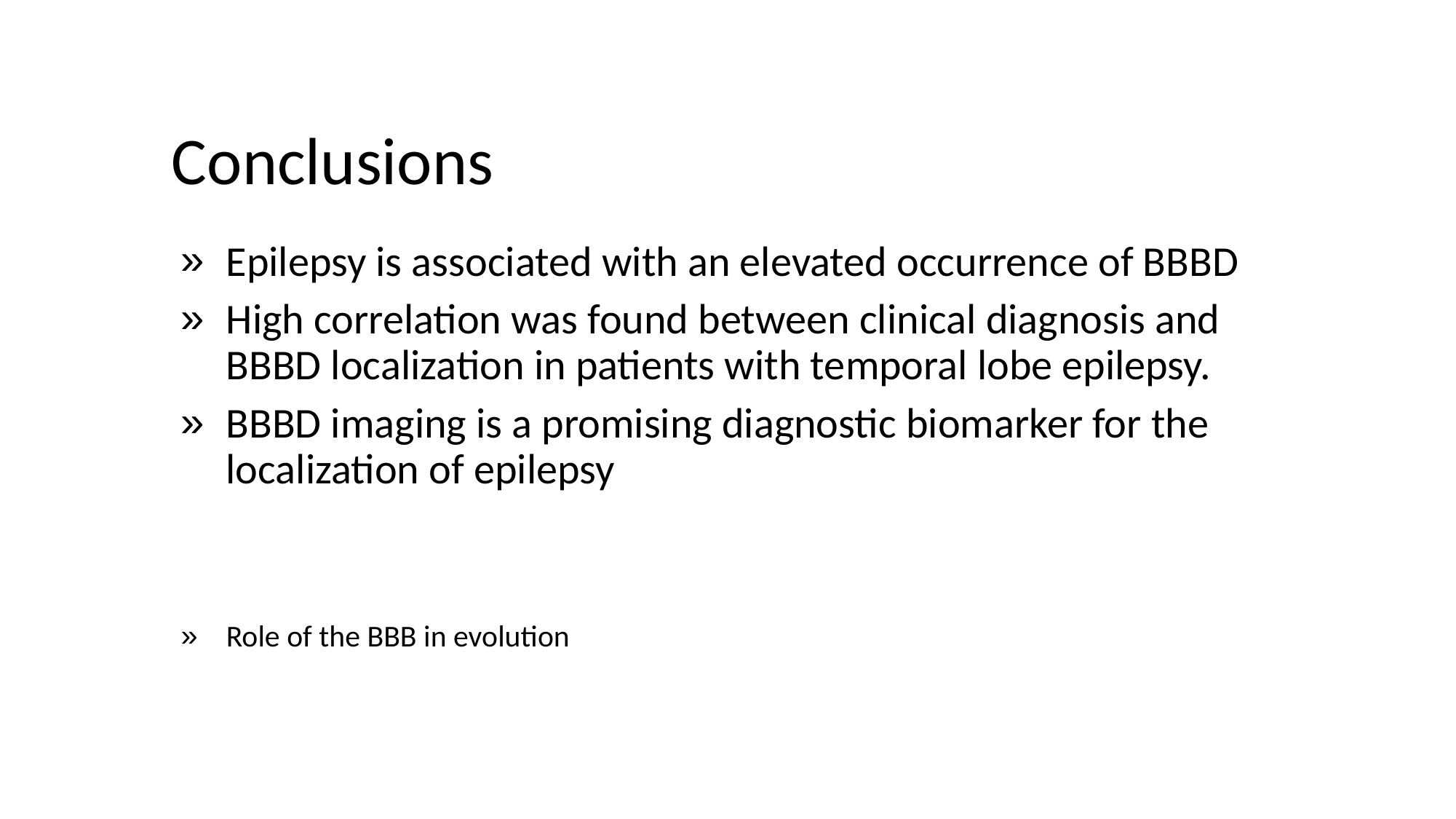

# Conclusions
Epilepsy is associated with an elevated occurrence of BBBD
High correlation was found between clinical diagnosis and BBBD localization in patients with temporal lobe epilepsy.
BBBD imaging is a promising diagnostic biomarker for the localization of epilepsy

Role of the BBB in evolution